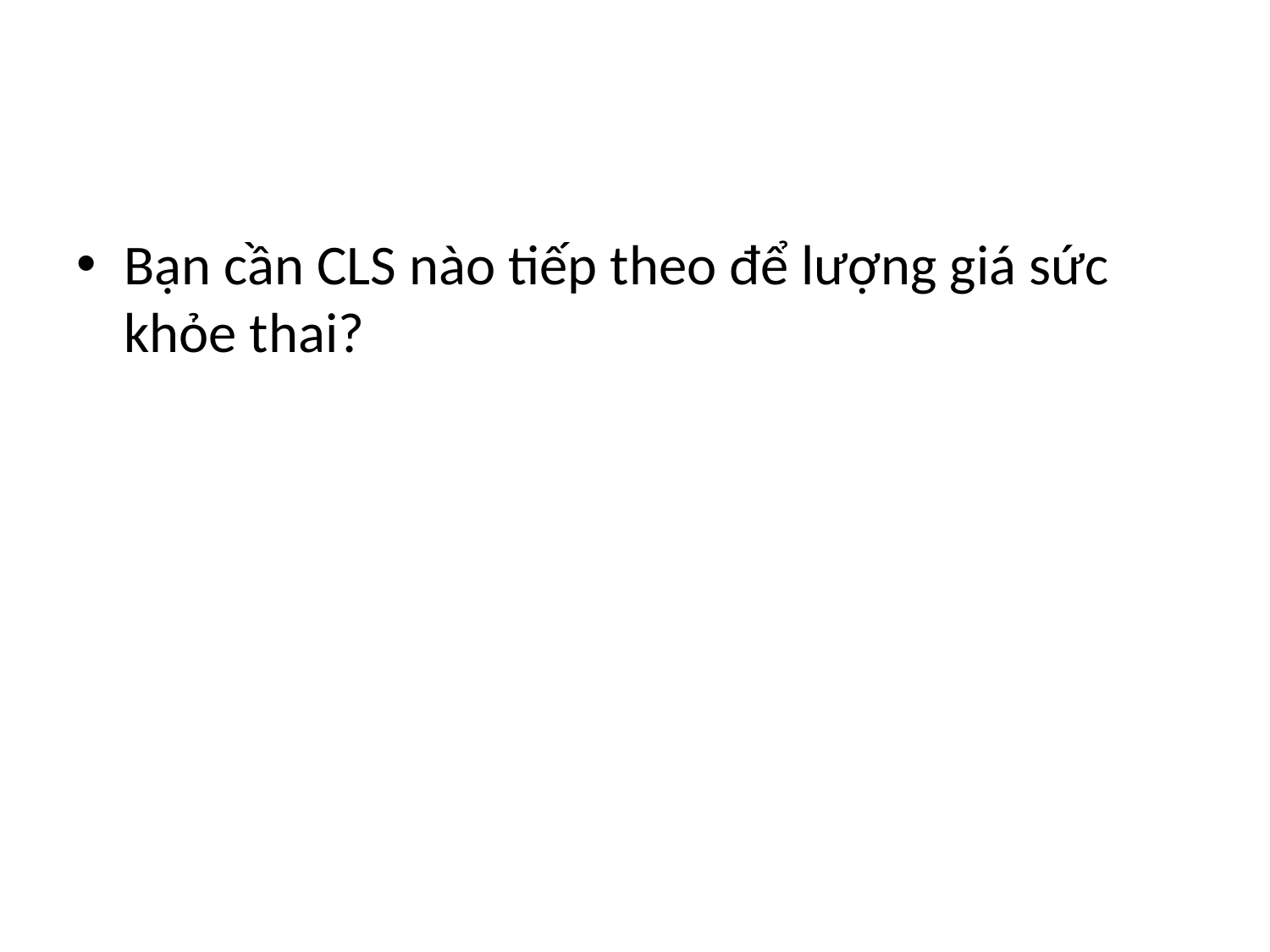

#
Bạn cần CLS nào tiếp theo để lượng giá sức khỏe thai?